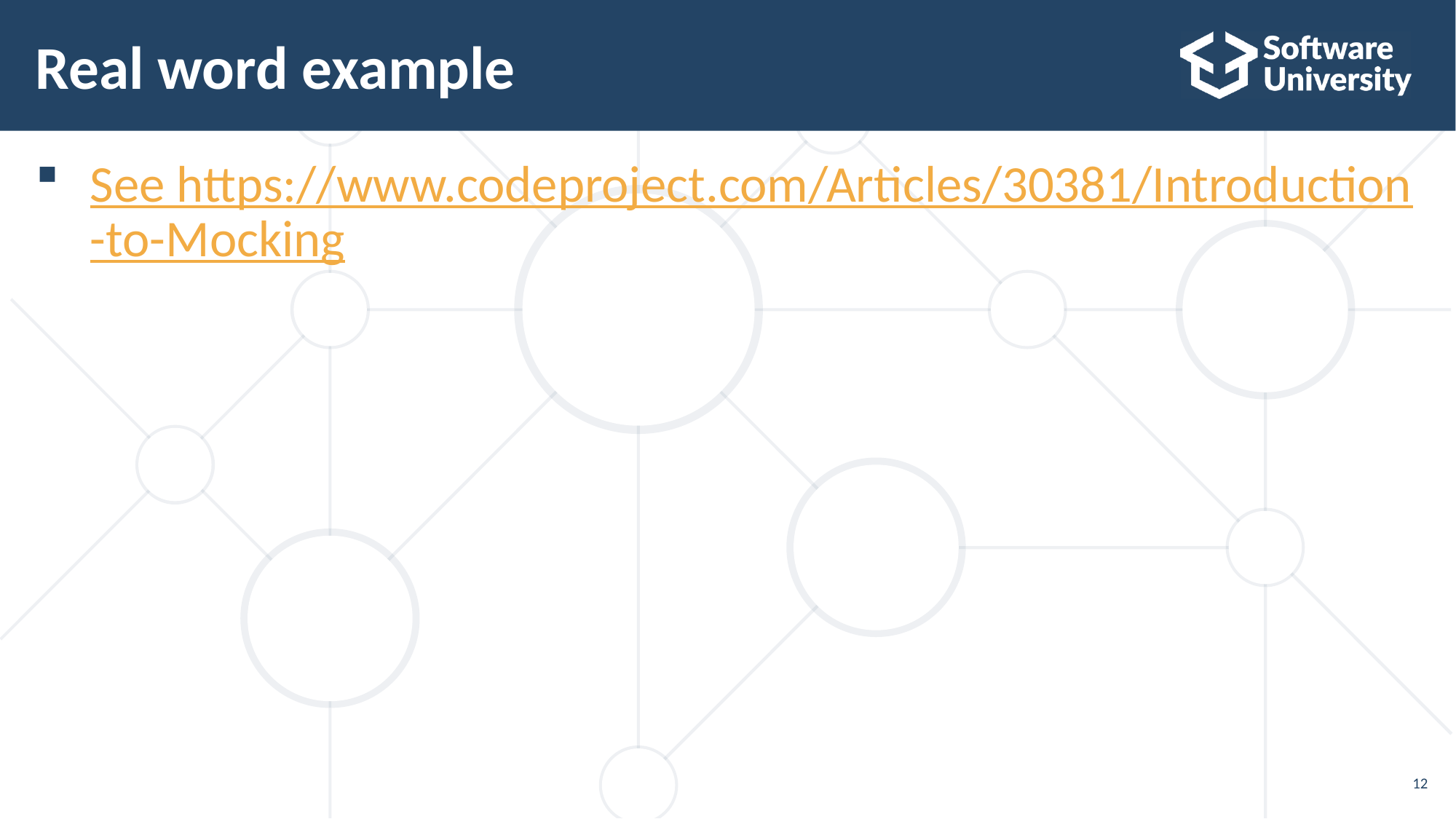

# Real word example
See https://www.codeproject.com/Articles/30381/Introduction-to-Mocking

12